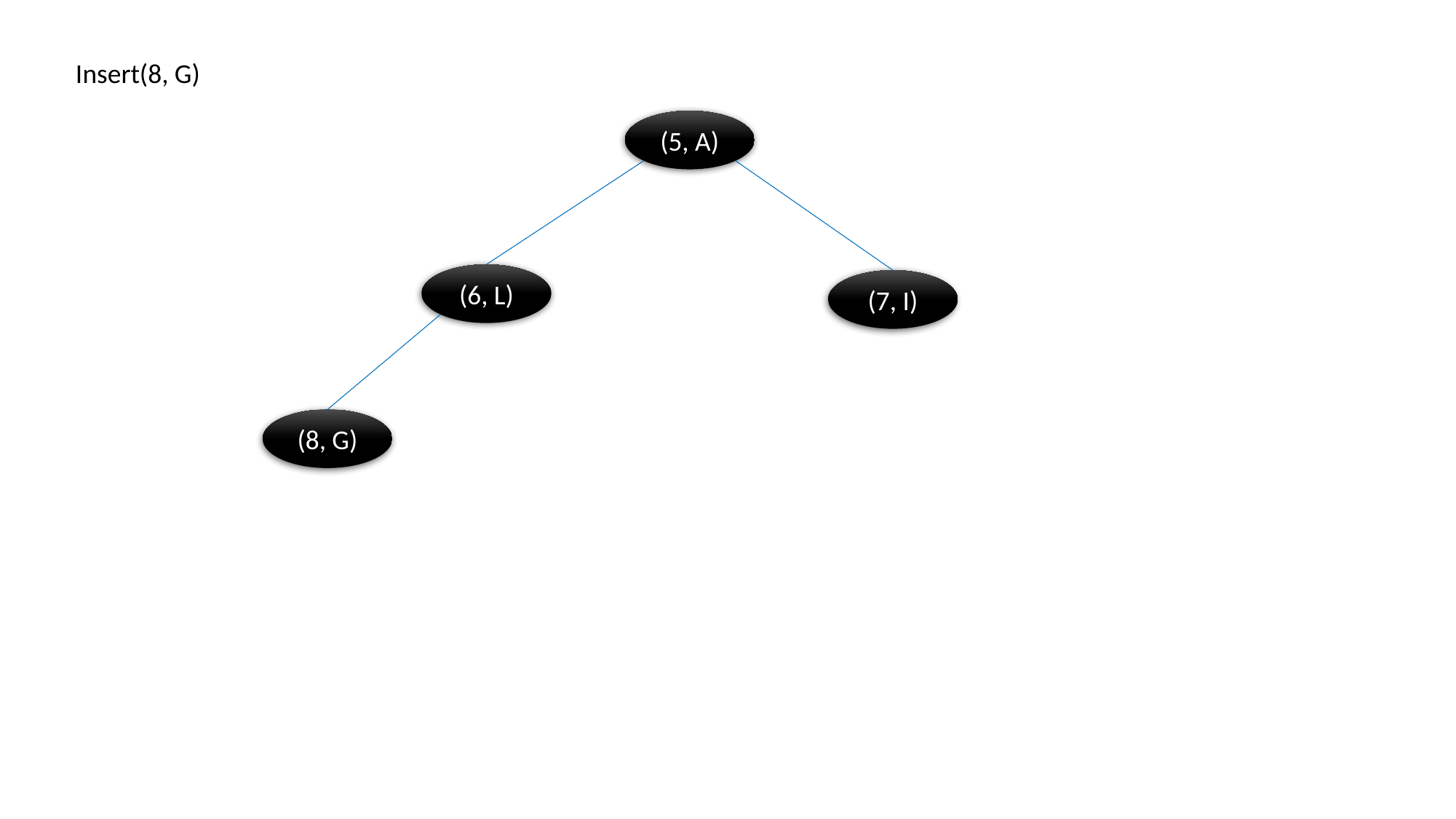

Insert(8, G)
(5, A)
(6, L)
(7, I)
(8, G)